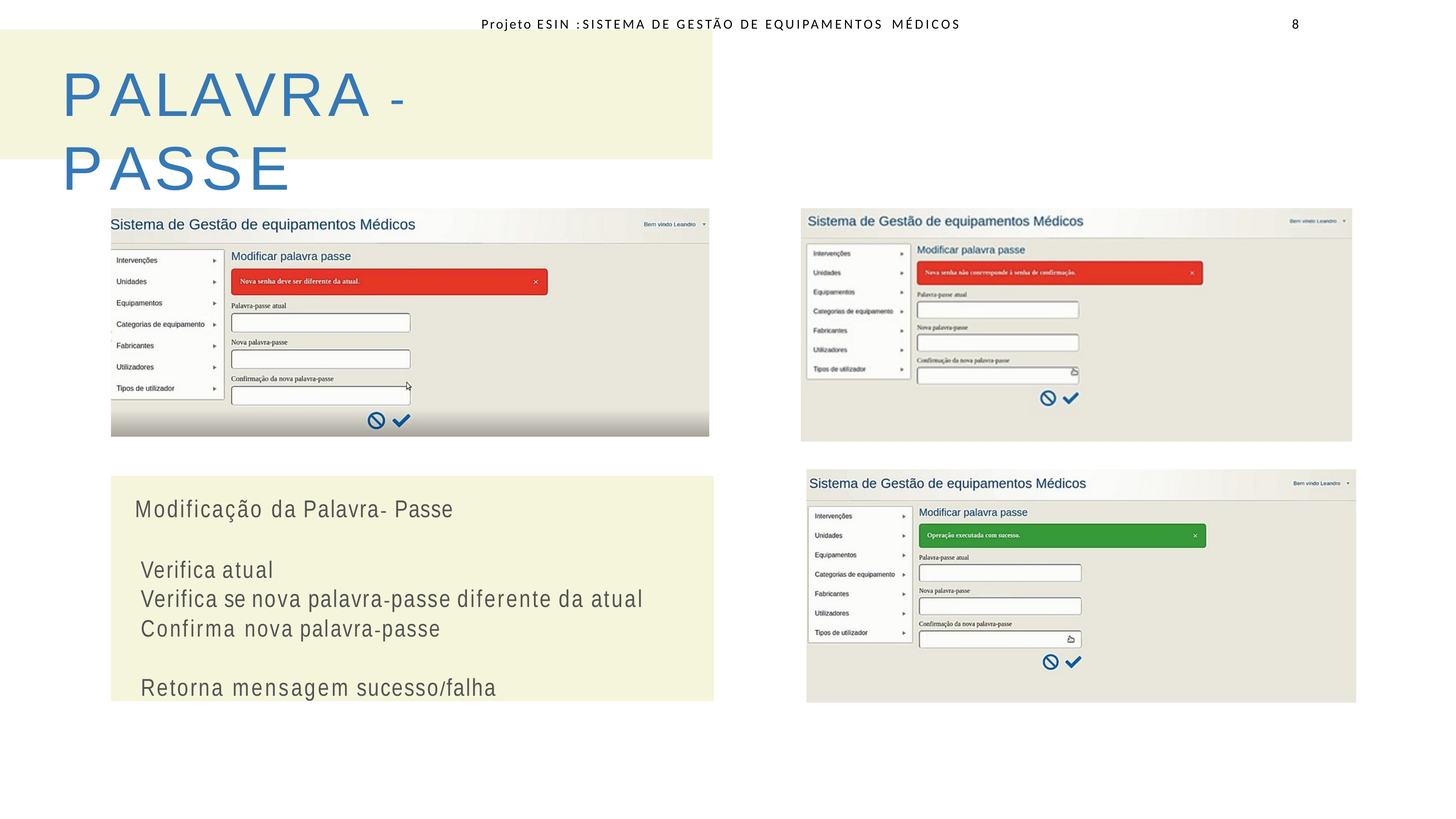

Projeto ESIN : SISTEMA DE GESTÃO DE EQUIPAMENTOS MÉDICOS
8

# PALAVRA -	PASSE

Modificação da Palavra- Passe

Verifica atual
Verifica se nova palavra-passe diferente da atual
Confirma nova palavra-passe

Retorna mensagem sucesso/falha